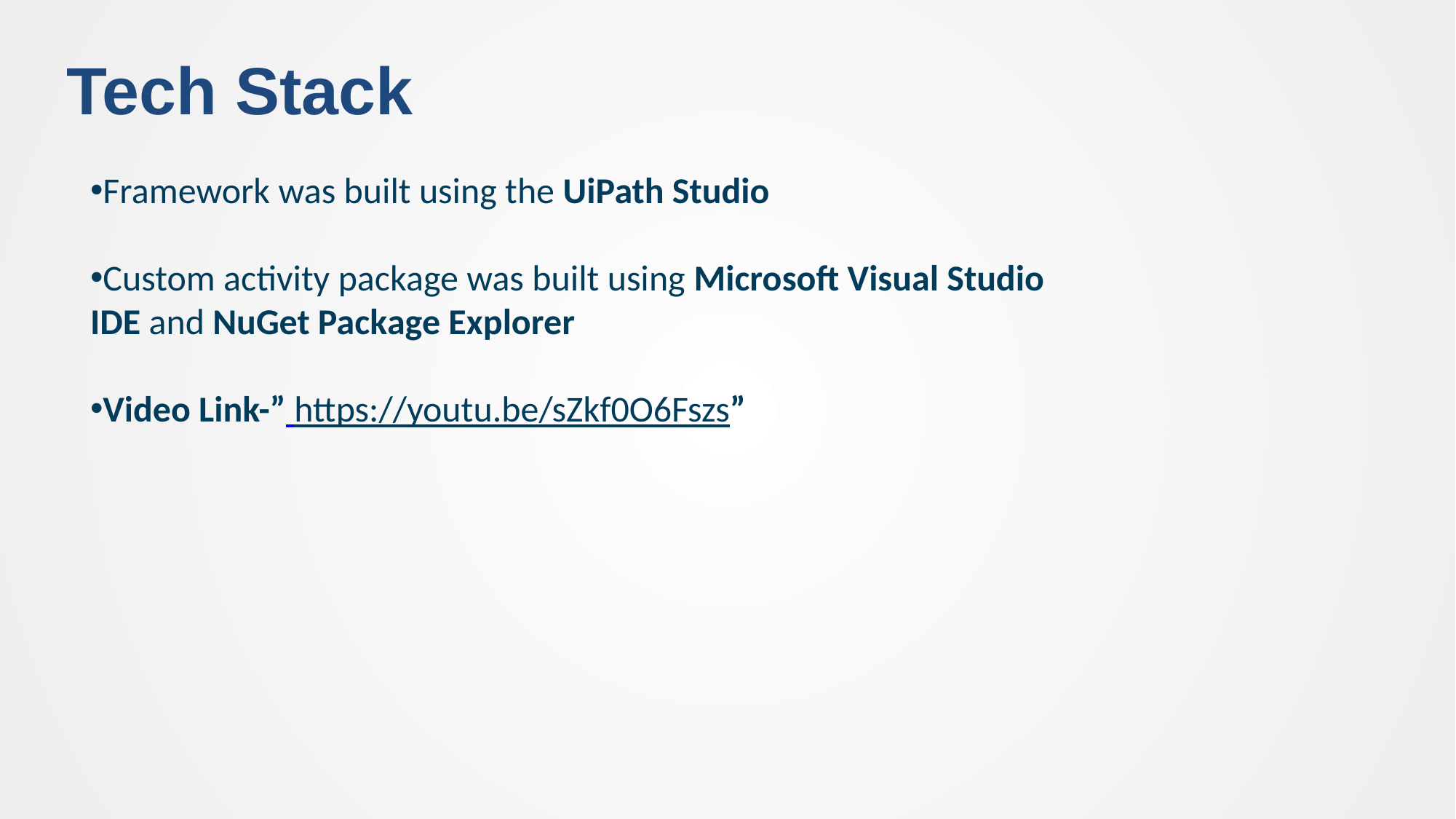

Tech Stack
Framework was built using the UiPath Studio

Custom activity package was built using Microsoft Visual Studio IDE and NuGet Package Explorer

Video Link-” https://youtu.be/sZkf0O6Fszs”